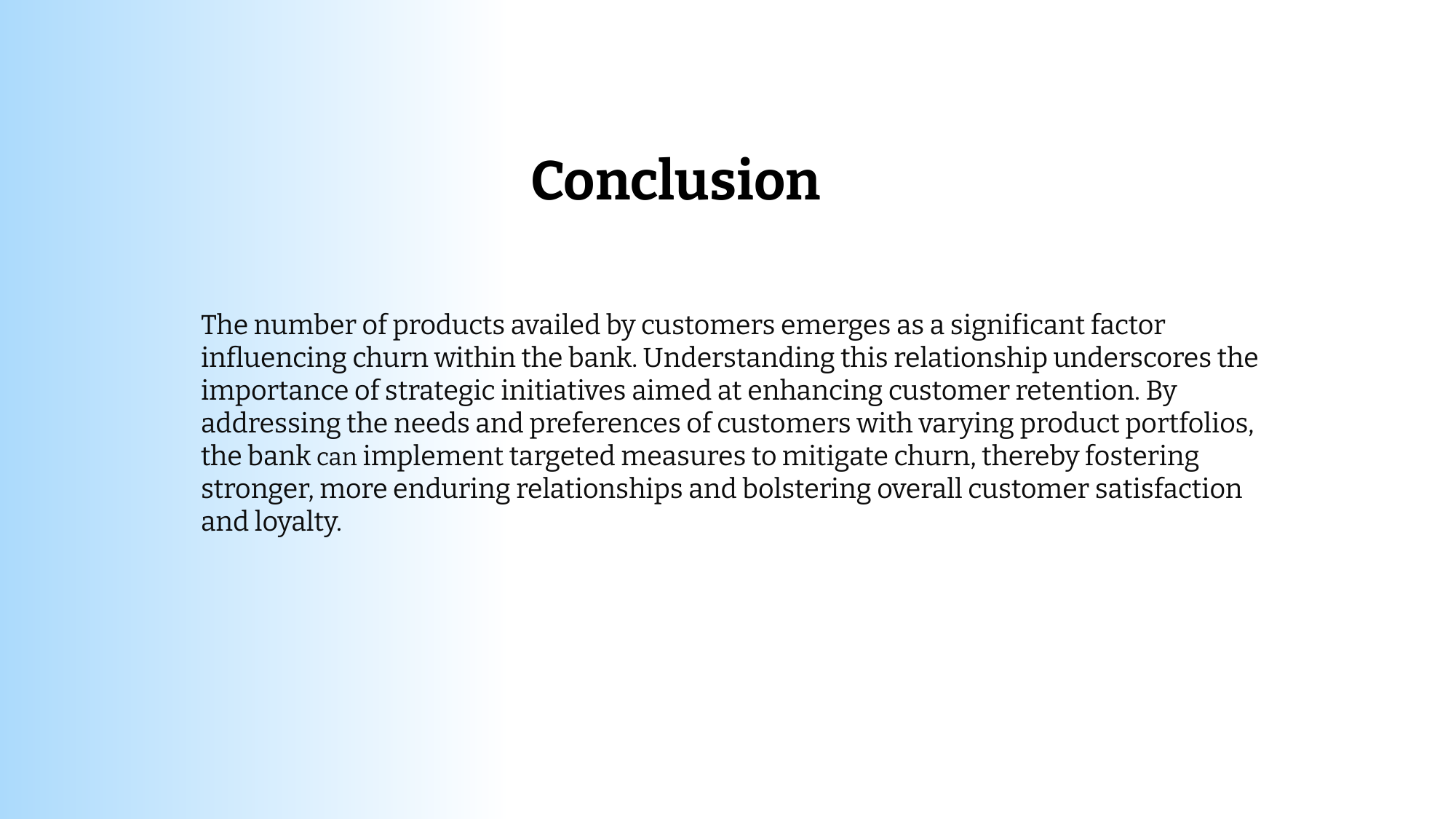

Conclusion
The number of products availed by customers emerges as a significant factor influencing churn within the bank. Understanding this relationship underscores the importance of strategic initiatives aimed at enhancing customer retention. By addressing the needs and preferences of customers with varying product portfolios, the bank can implement targeted measures to mitigate churn, thereby fostering stronger, more enduring relationships and bolstering overall customer satisfaction and loyalty.